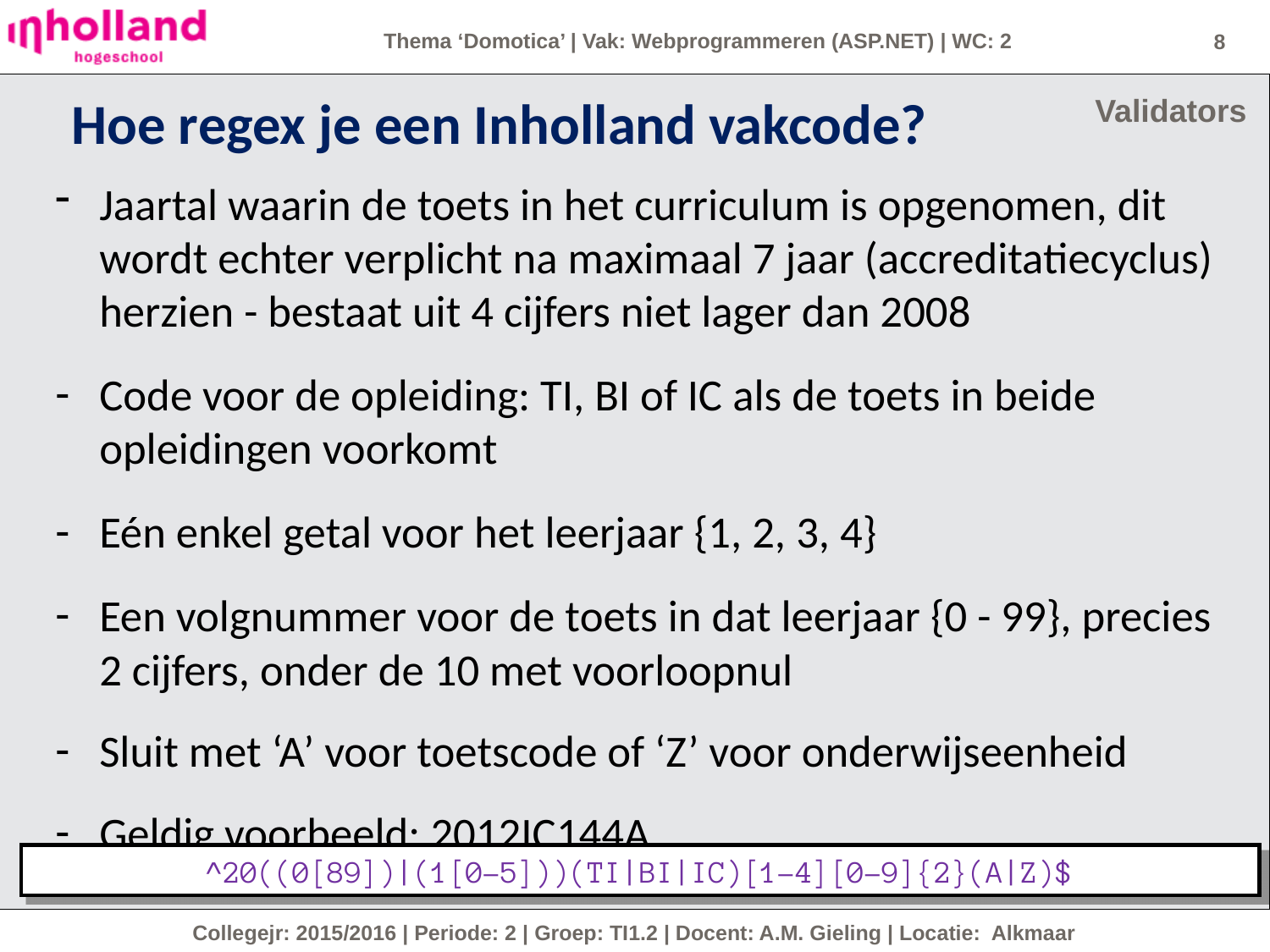

8
# Hoe regex je een Inholland vakcode?
Validators
Jaartal waarin de toets in het curriculum is opgenomen, dit wordt echter verplicht na maximaal 7 jaar (accreditatiecyclus) herzien - bestaat uit 4 cijfers niet lager dan 2008

Code voor de opleiding: TI, BI of IC als de toets in beide opleidingen voorkomt

Eén enkel getal voor het leerjaar {1, 2, 3, 4}

Een volgnummer voor de toets in dat leerjaar {0 - 99}, precies 2 cijfers, onder de 10 met voorloopnul

Sluit met ‘A’ voor toetscode of ‘Z’ voor onderwijseenheid

Geldig voorbeeld: 2012IC144A
^20((0[89])|(1[0-5]))(TI|BI|IC)[1-4][0-9]{2}(A|Z)$